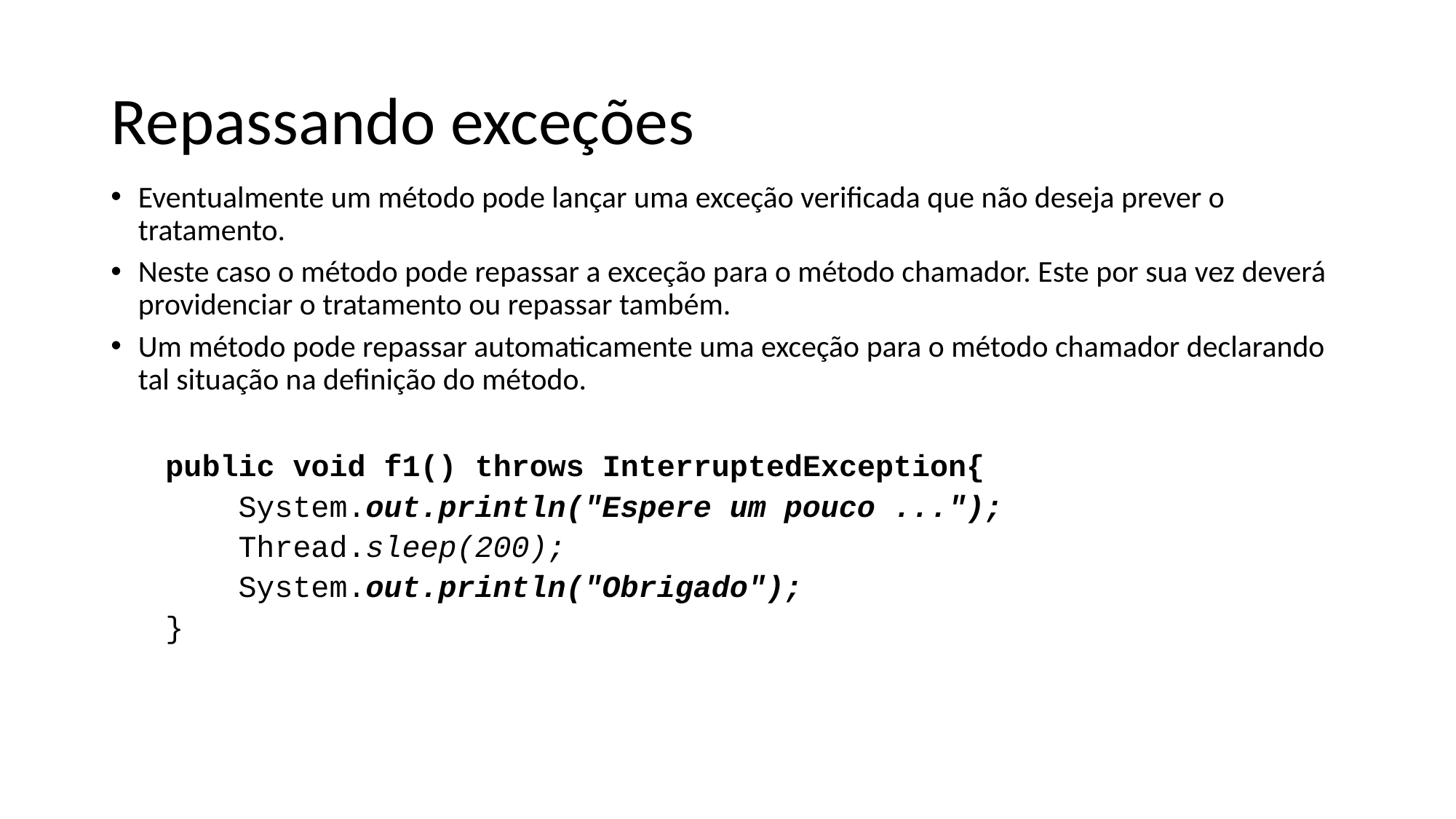

# Repassando exceções
Eventualmente um método pode lançar uma exceção verificada que não deseja prever o tratamento.
Neste caso o método pode repassar a exceção para o método chamador. Este por sua vez deverá providenciar o tratamento ou repassar também.
Um método pode repassar automaticamente uma exceção para o método chamador declarando tal situação na definição do método.

public void f1() throws InterruptedException{
    System.out.println("Espere um pouco ...");
    Thread.sleep(200);
    System.out.println("Obrigado");
}